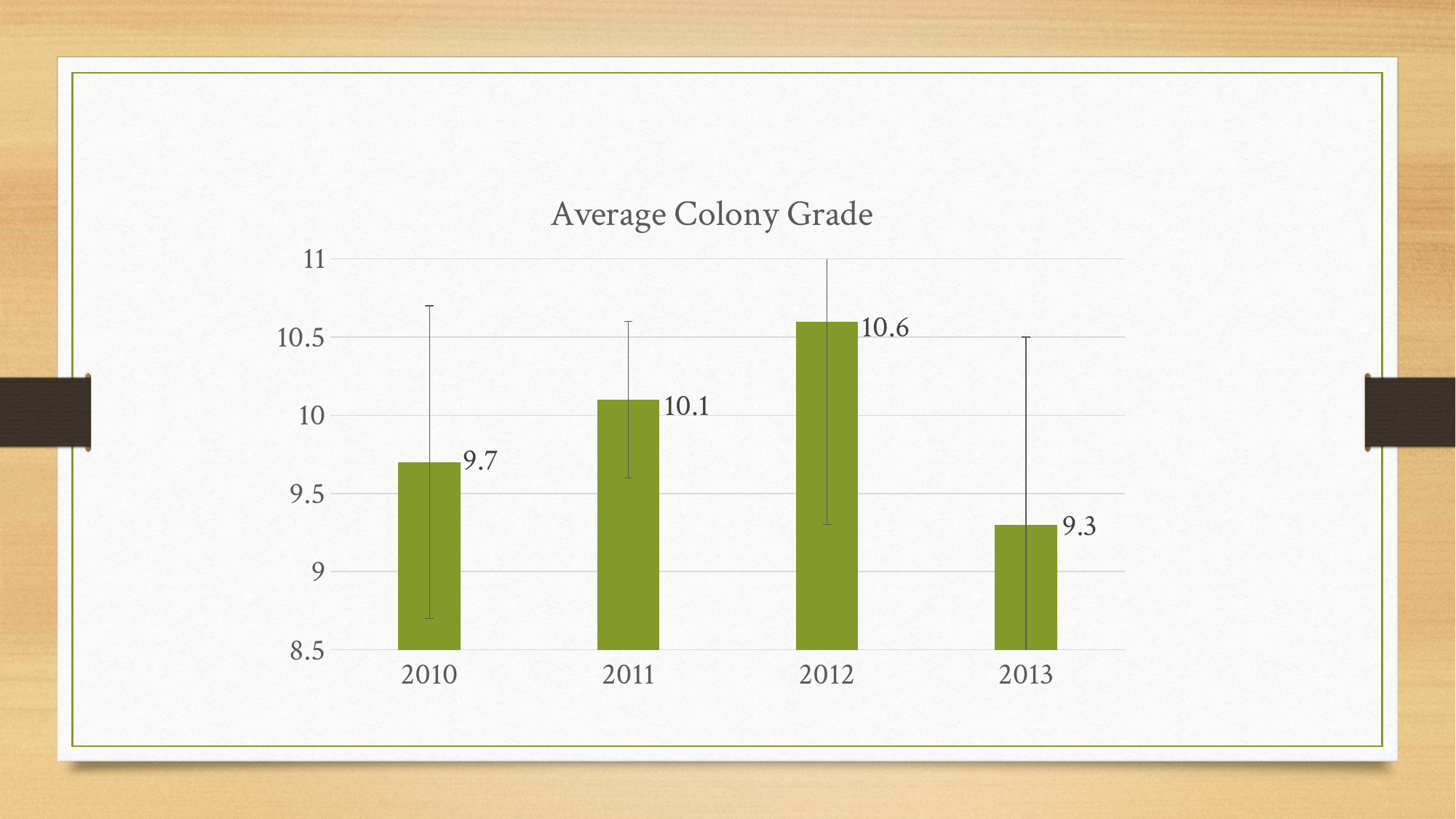

### Chart:

| Category | Average Colony Grade |
|---|---|
| 2010 | 9.7 |
| 2011 | 10.1 |
| 2012 | 10.6 |
| 2013 | 9.3 |